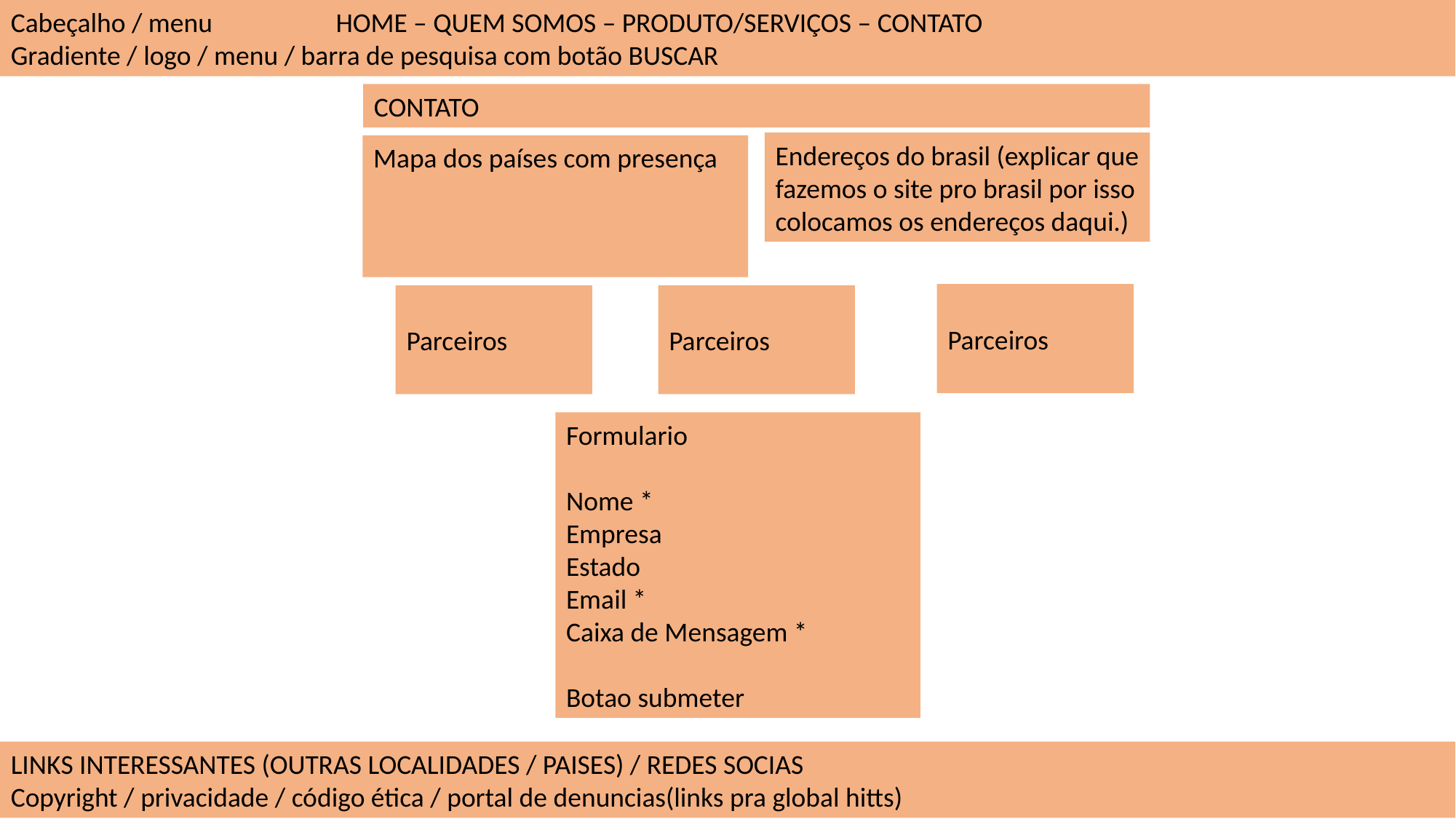

Cabeçalho / menu                    HOME – QUEM SOMOS – PRODUTO/SERVIÇOS – CONTATO
Gradiente / logo / menu / barra de pesquisa com botão BUSCAR
CONTATO
Endereços do brasil (explicar que fazemos o site pro brasil por isso colocamos os endereços daqui.)
Mapa dos países com presença

Parceiros

Parceiros

Parceiros

Formulario

Nome *
Empresa
Estado
Email *
Caixa de Mensagem *

Botao submeter
LINKS INTERESSANTES (OUTRAS LOCALIDADES / PAISES) / REDES SOCIAS
Copyright / privacidade / código ética / portal de denuncias(links pra global hitts)